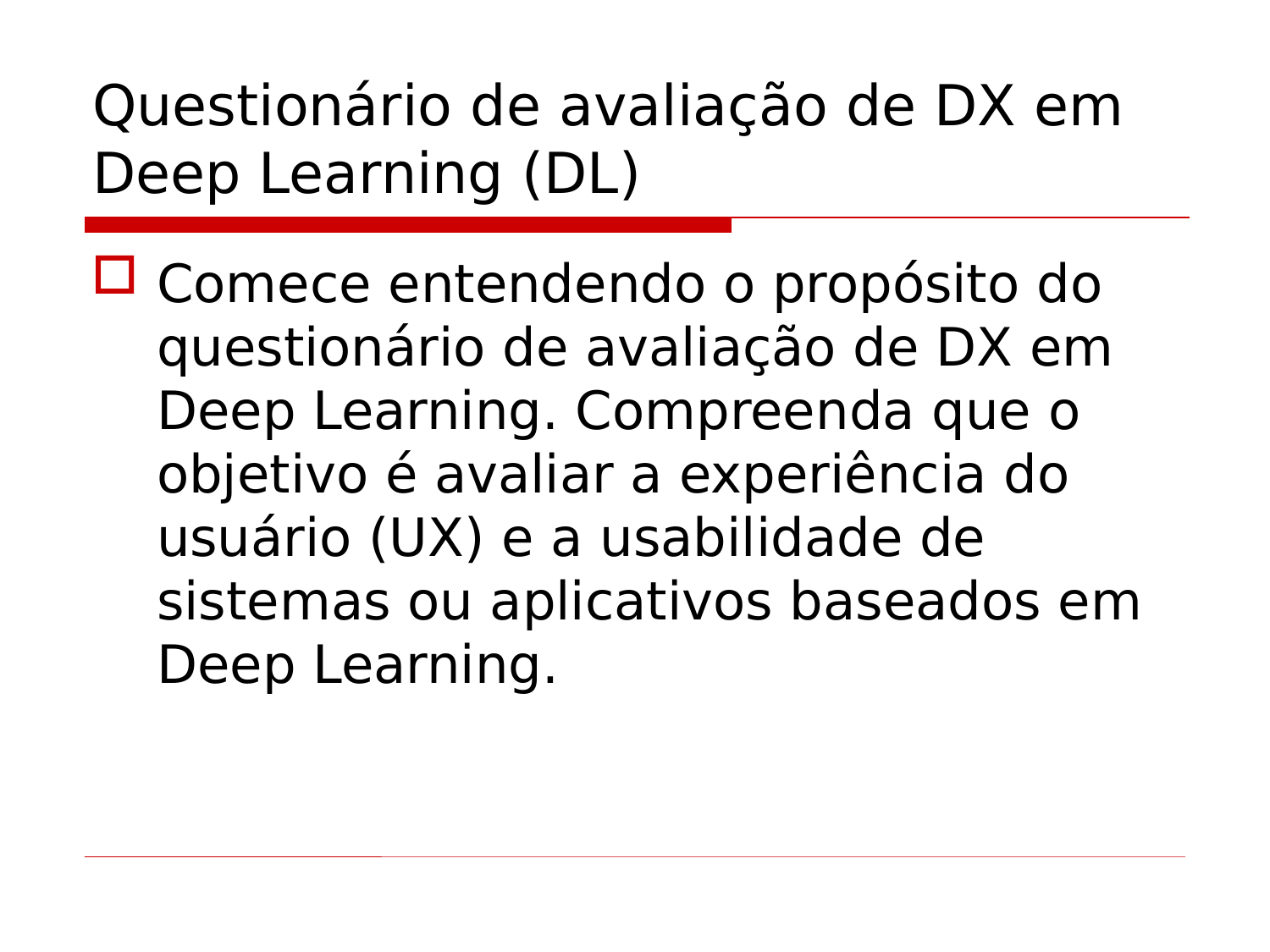

# Questionário de avaliação de DX em Deep Learning (DL)
Comece entendendo o propósito do questionário de avaliação de DX em Deep Learning. Compreenda que o objetivo é avaliar a experiência do usuário (UX) e a usabilidade de sistemas ou aplicativos baseados em Deep Learning.